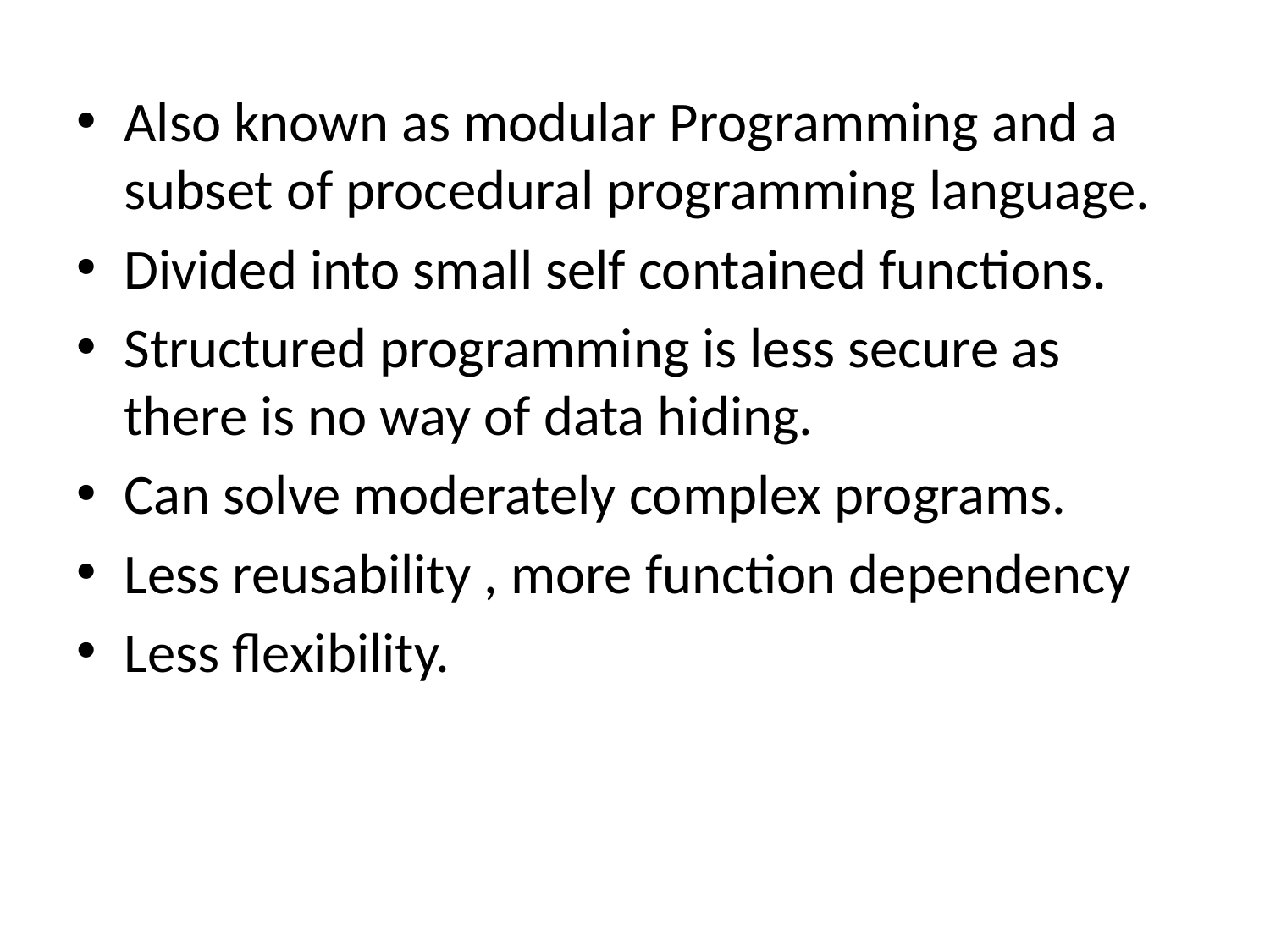

Also known as modular Programming and a subset of procedural programming language.
Divided into small self contained functions.
Structured programming is less secure as there is no way of data hiding.
Can solve moderately complex programs.
Less reusability , more function dependency
Less flexibility.